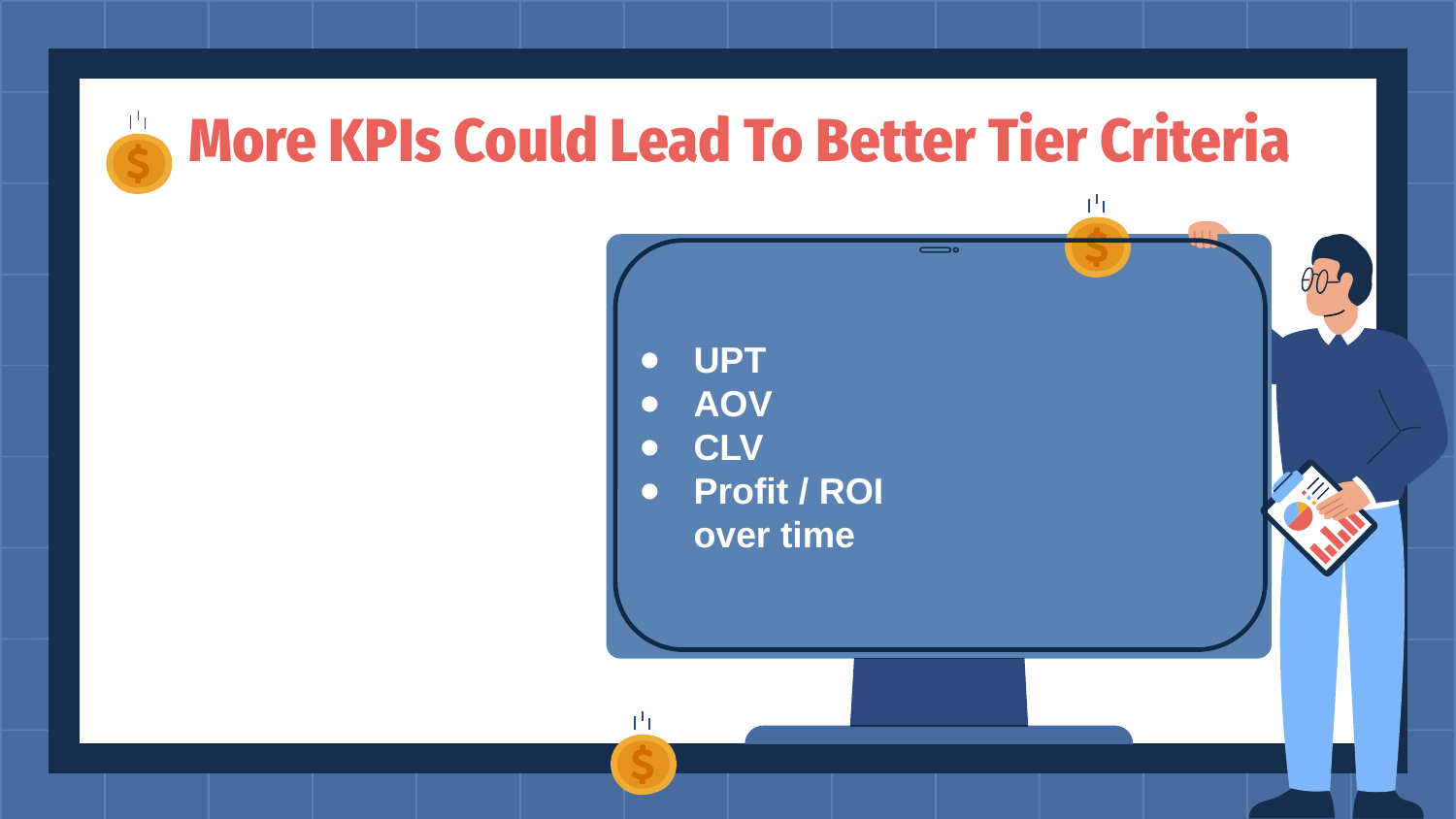

# More KPIs Could Lead To Better Tier Criteria

UPT
AOV
CLV
Profit / ROI
over time

You can replace the image on the screen with your own work. Just right-click on it and select “Replace image”